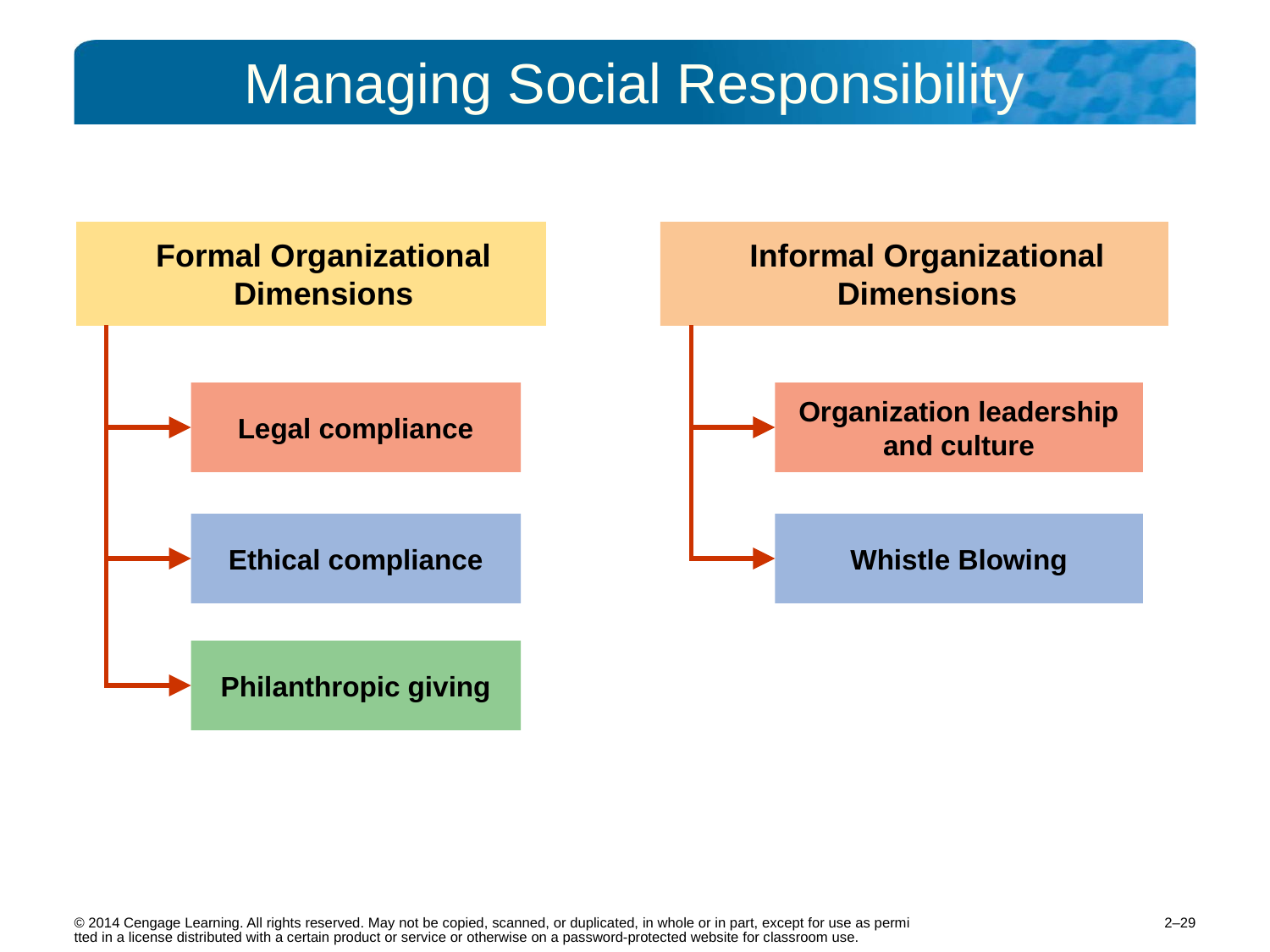

# Managing Social Responsibility

Formal Organizational
Dimensions

Informal Organizational
Dimensions
Legal compliance
Organization leadership and culture
Ethical compliance
Whistle Blowing
Philanthropic giving
2–29
© 2014 Cengage Learning. All rights reserved. May not be copied, scanned, or duplicated, in whole or in part, except for use as permitted in a license distributed with a certain product or service or otherwise on a password-protected website for classroom use.